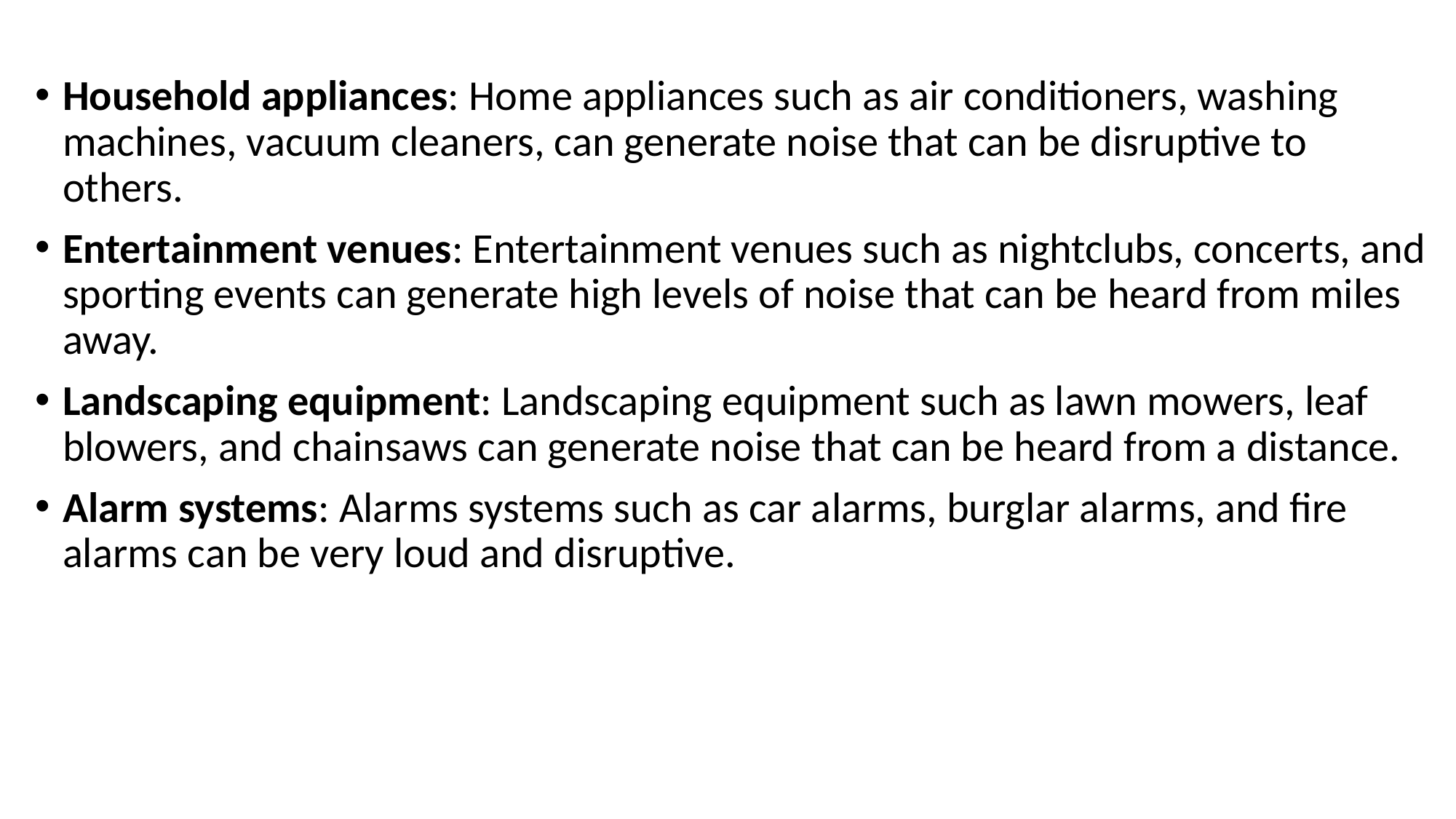

Household appliances: Home appliances such as air conditioners, washing machines, vacuum cleaners, can generate noise that can be disruptive to others.
Entertainment venues: Entertainment venues such as nightclubs, concerts, and sporting events can generate high levels of noise that can be heard from miles away.
Landscaping equipment: Landscaping equipment such as lawn mowers, leaf blowers, and chainsaws can generate noise that can be heard from a distance.
Alarm systems: Alarms systems such as car alarms, burglar alarms, and fire alarms can be very loud and disruptive.